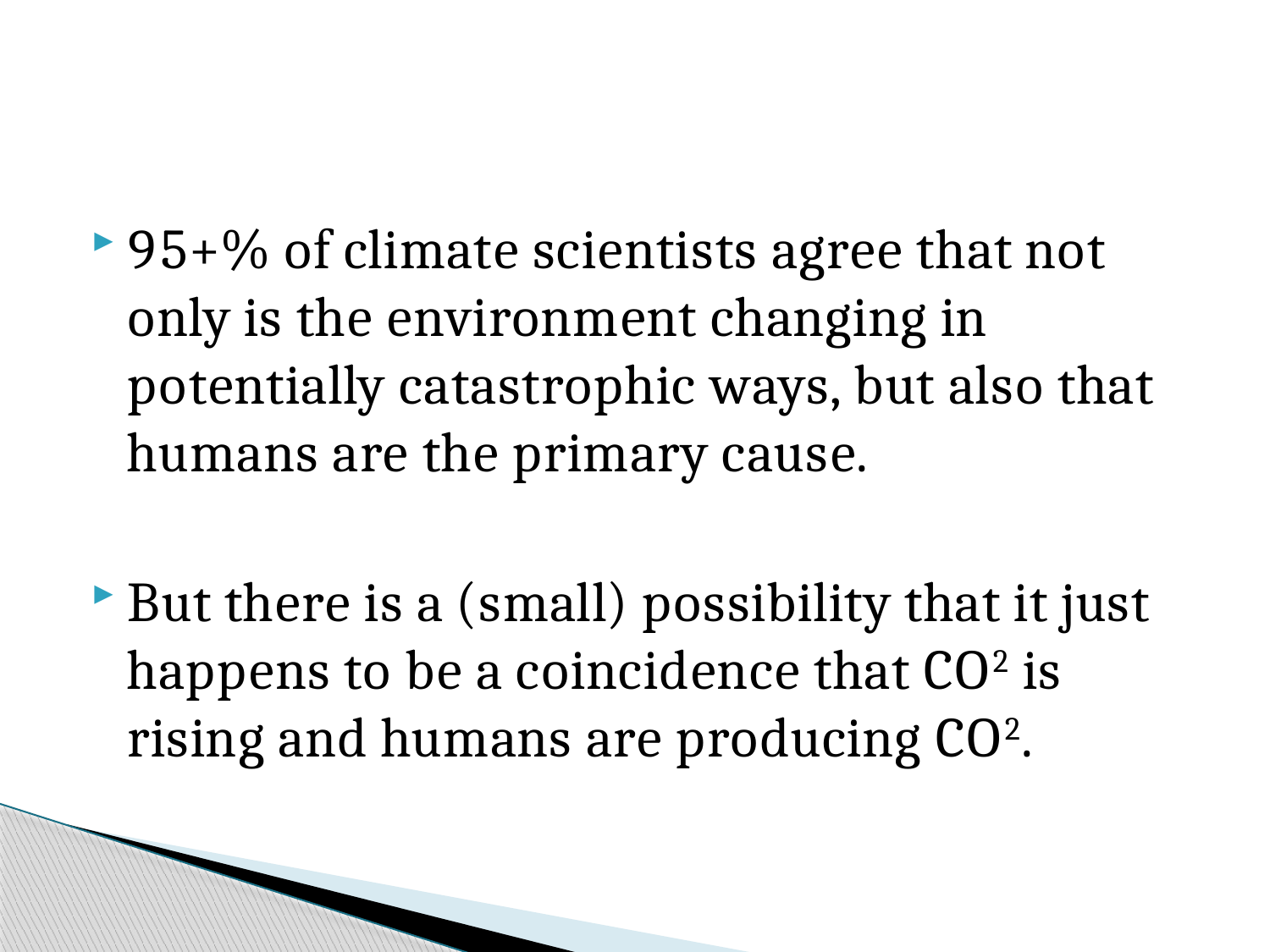

#
95+% of climate scientists agree that not only is the environment changing in potentially catastrophic ways, but also that humans are the primary cause.

But there is a (small) possibility that it just happens to be a coincidence that CO2 is rising and humans are producing CO2.